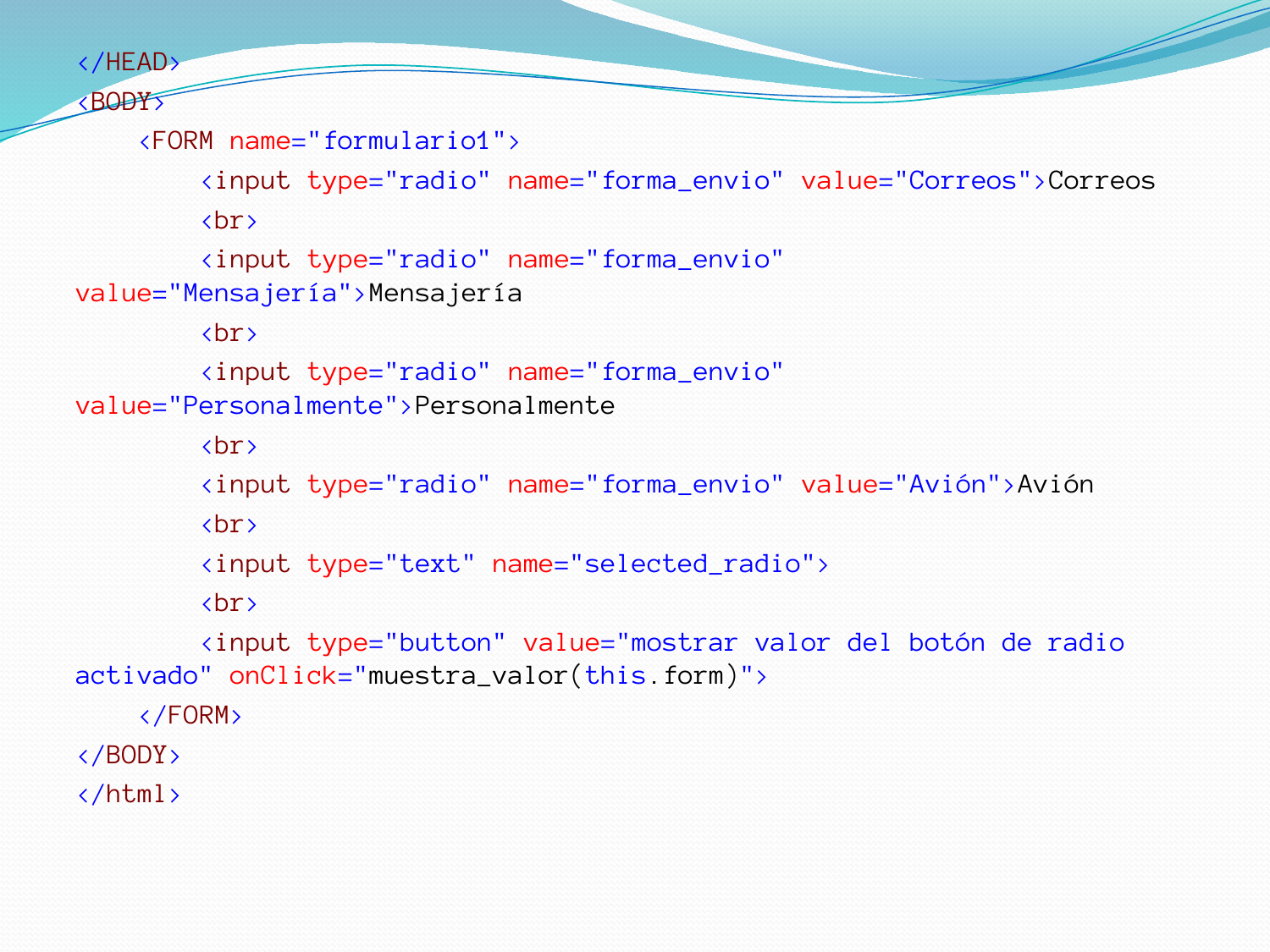

</HEAD>
<BODY>
    <FORM name="formulario1">
        <input type="radio" name="forma_envio" value="Correos">Correos
        <br>
        <input type="radio" name="forma_envio" value="Mensajería">Mensajería
        <br>
        <input type="radio" name="forma_envio" value="Personalmente">Personalmente
        <br>
        <input type="radio" name="forma_envio" value="Avión">Avión
        <br>
        <input type="text" name="selected_radio">
        <br>
        <input type="button" value="mostrar valor del botón de radio activado" onClick="muestra_valor(this.form)">
    </FORM>
</BODY>
</html>